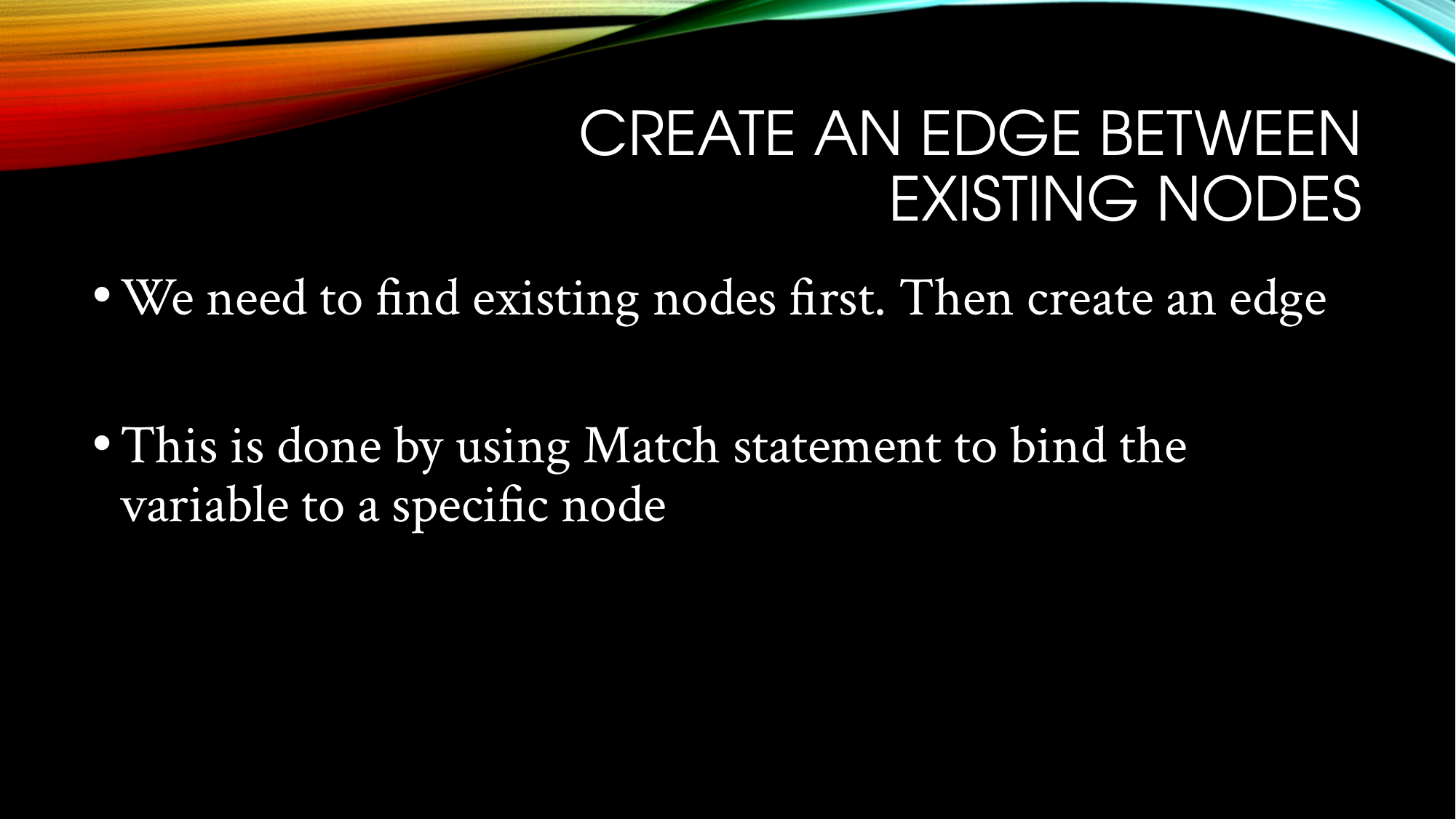

# Create an edge Between Existing nodes
We need to find existing nodes first. Then create an edge

This is done by using Match statement to bind the variable to a specific node